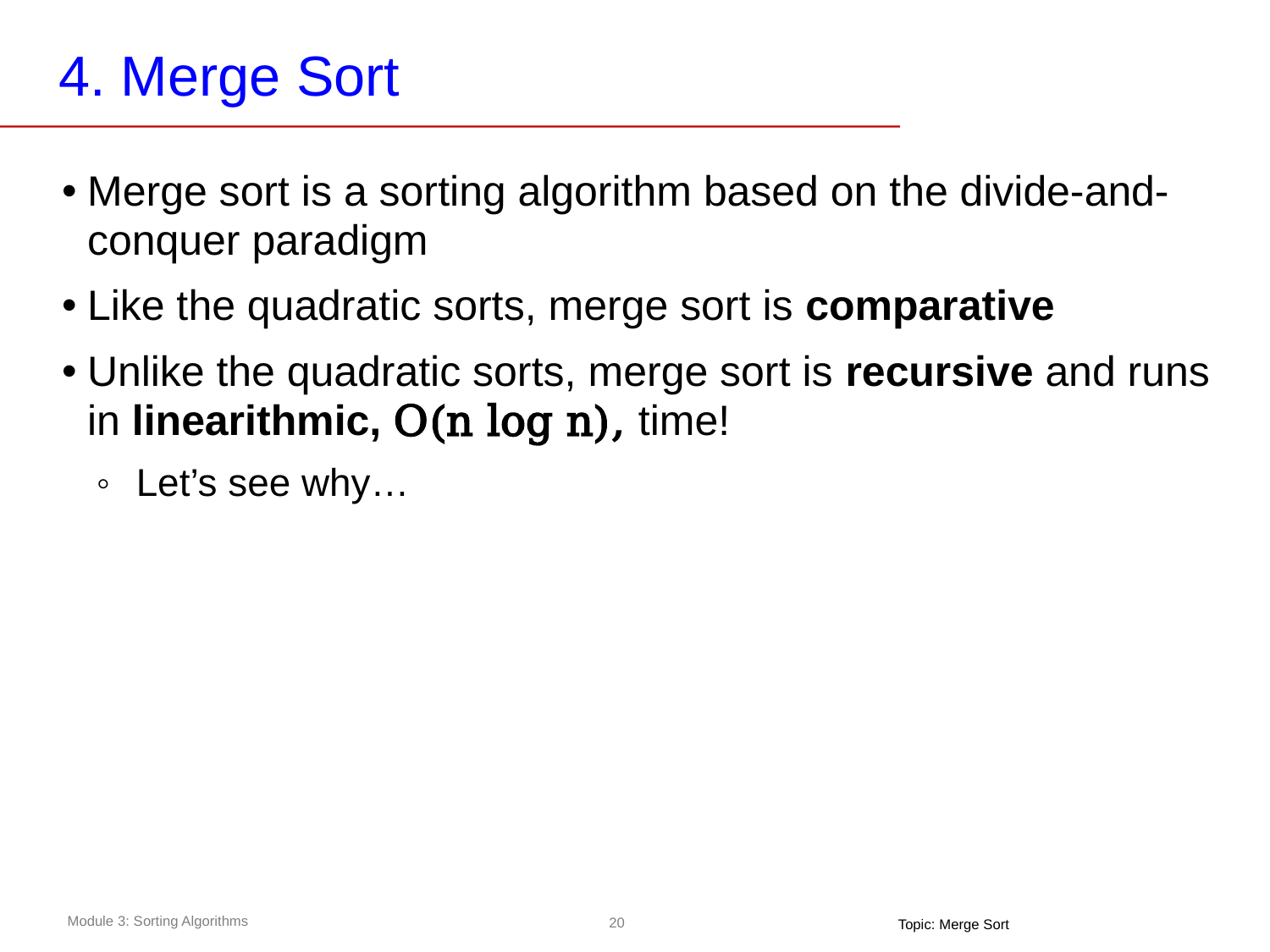

# 4. Merge Sort
Merge sort is a sorting algorithm based on the divide-and-conquer paradigm
Like the quadratic sorts, merge sort is comparative
Unlike the quadratic sorts, merge sort is recursive and runs in linearithmic, O(n log n), time!
Let’s see why…
Topic: Merge Sort